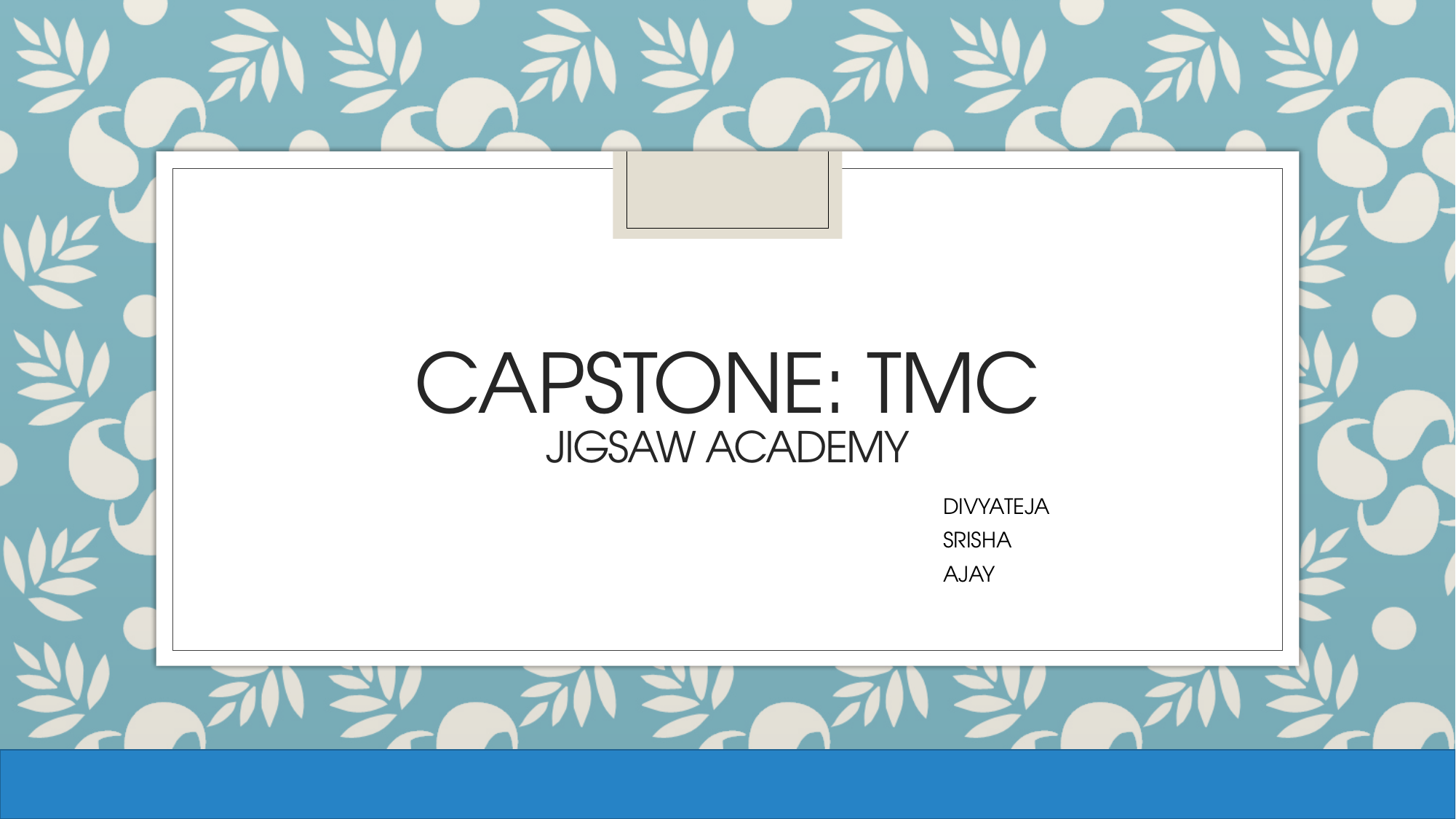

# Capstone: TMC JigsaW Academy
|  |
| --- |
| DivyaTeja |
| Srisha |
| Ajay |